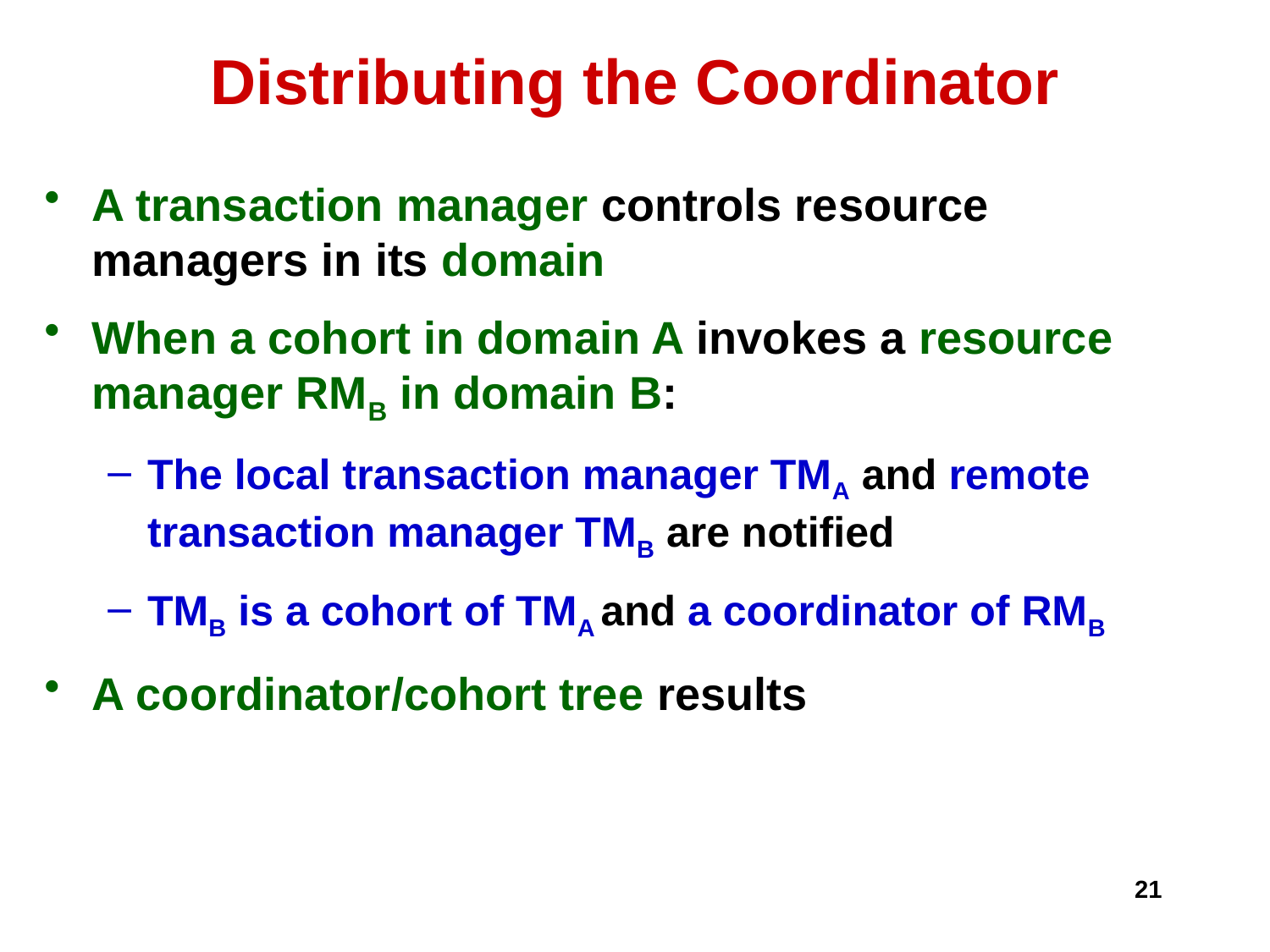

# Distributing the Coordinator
A transaction manager controls resource managers in its domain
When a cohort in domain A invokes a resource manager RMB in domain B:
The local transaction manager TMA and remote transaction manager TMB are notified
TMB is a cohort of TMA and a coordinator of RMB
A coordinator/cohort tree results
21